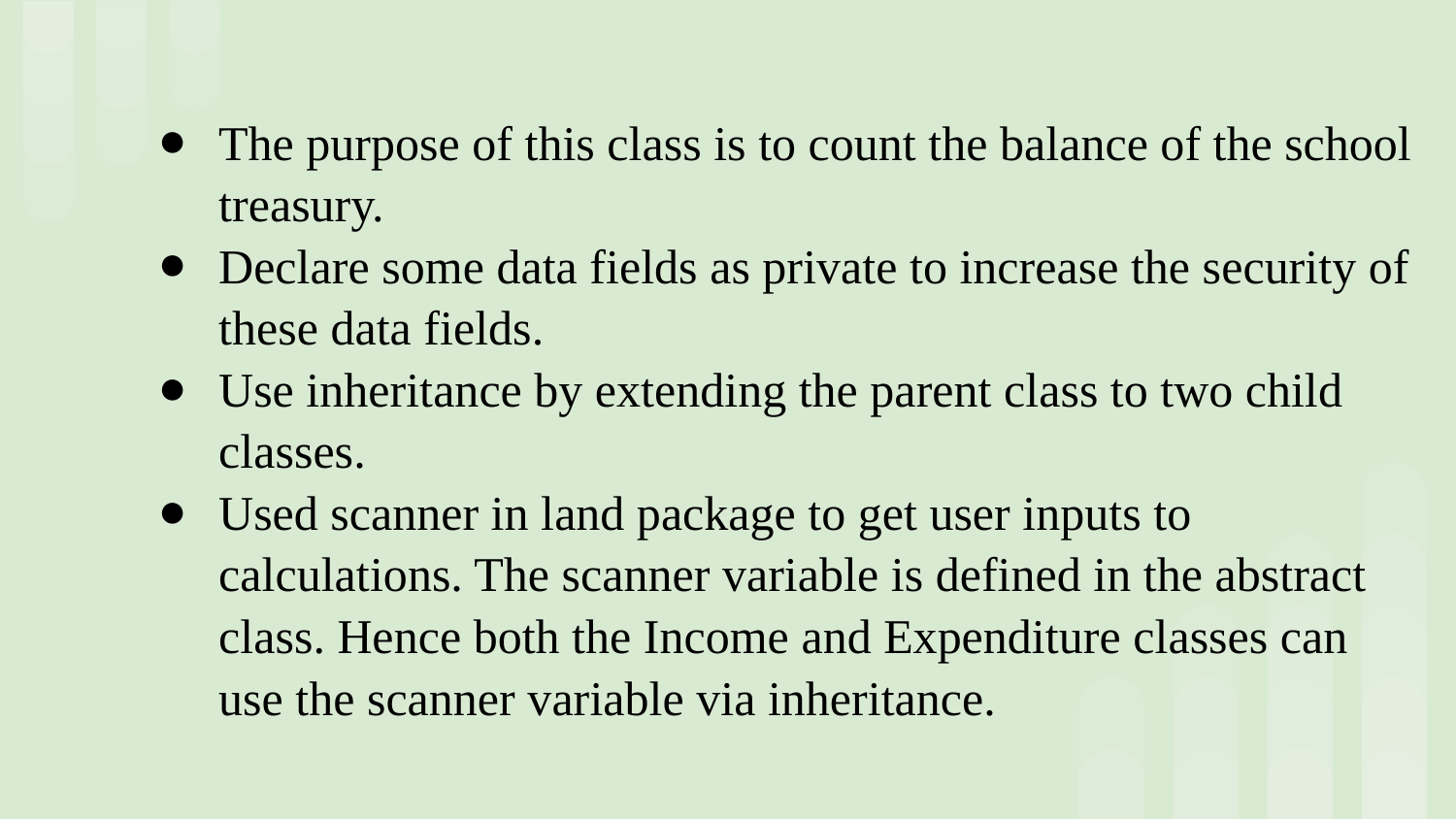

# The purpose of this class is to count the balance of the school treasury.
Declare some data fields as private to increase the security of these data fields.
Use inheritance by extending the parent class to two child classes.
Used scanner in land package to get user inputs to calculations. The scanner variable is defined in the abstract class. Hence both the Income and Expenditure classes can use the scanner variable via inheritance.